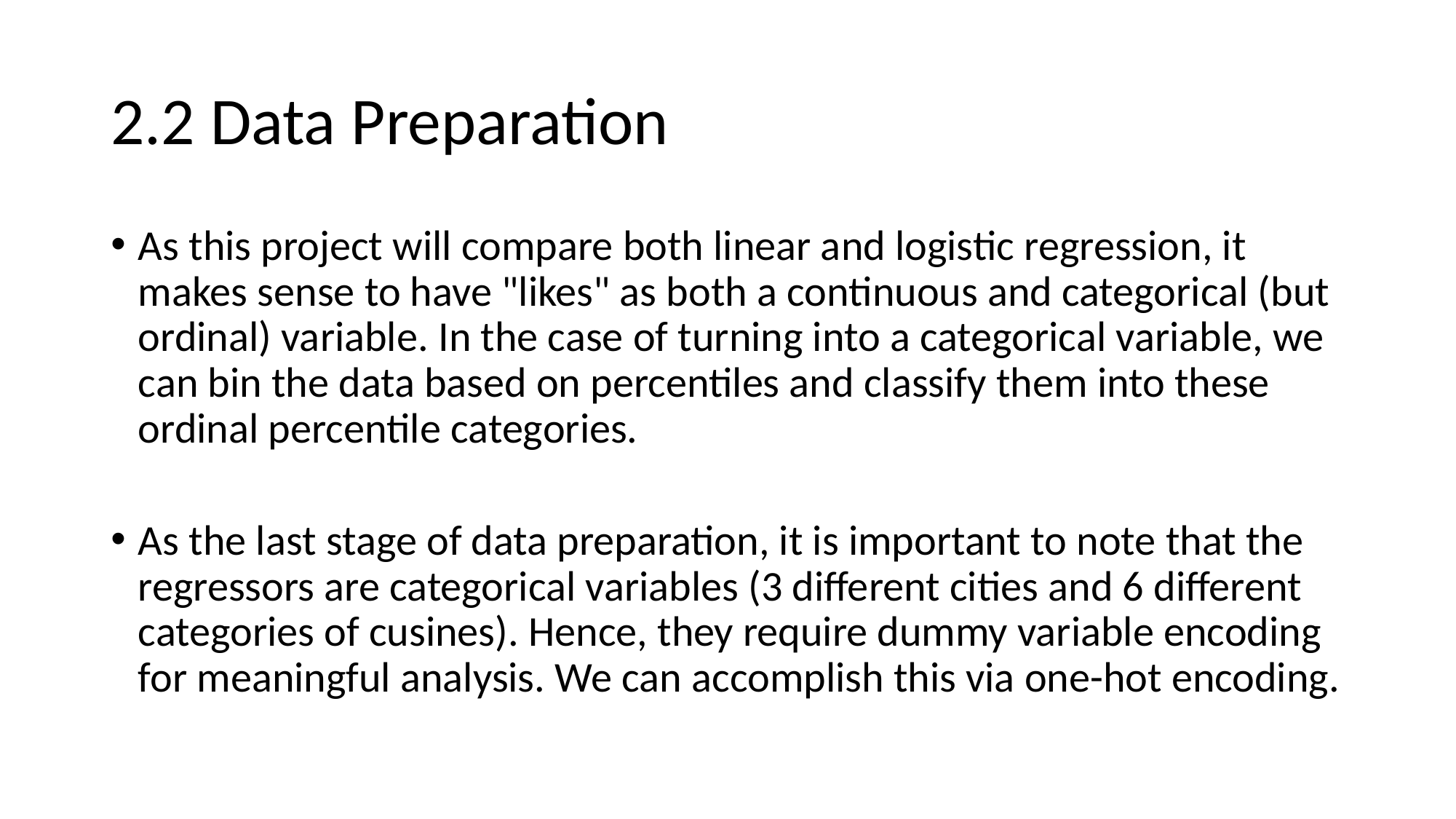

# 2.2 Data Preparation
As this project will compare both linear and logistic regression, it makes sense to have "likes" as both a continuous and categorical (but ordinal) variable. In the case of turning into a categorical variable, we can bin the data based on percentiles and classify them into these ordinal percentile categories.
As the last stage of data preparation, it is important to note that the regressors are categorical variables (3 different cities and 6 different categories of cusines). Hence, they require dummy variable encoding for meaningful analysis. We can accomplish this via one-hot encoding.